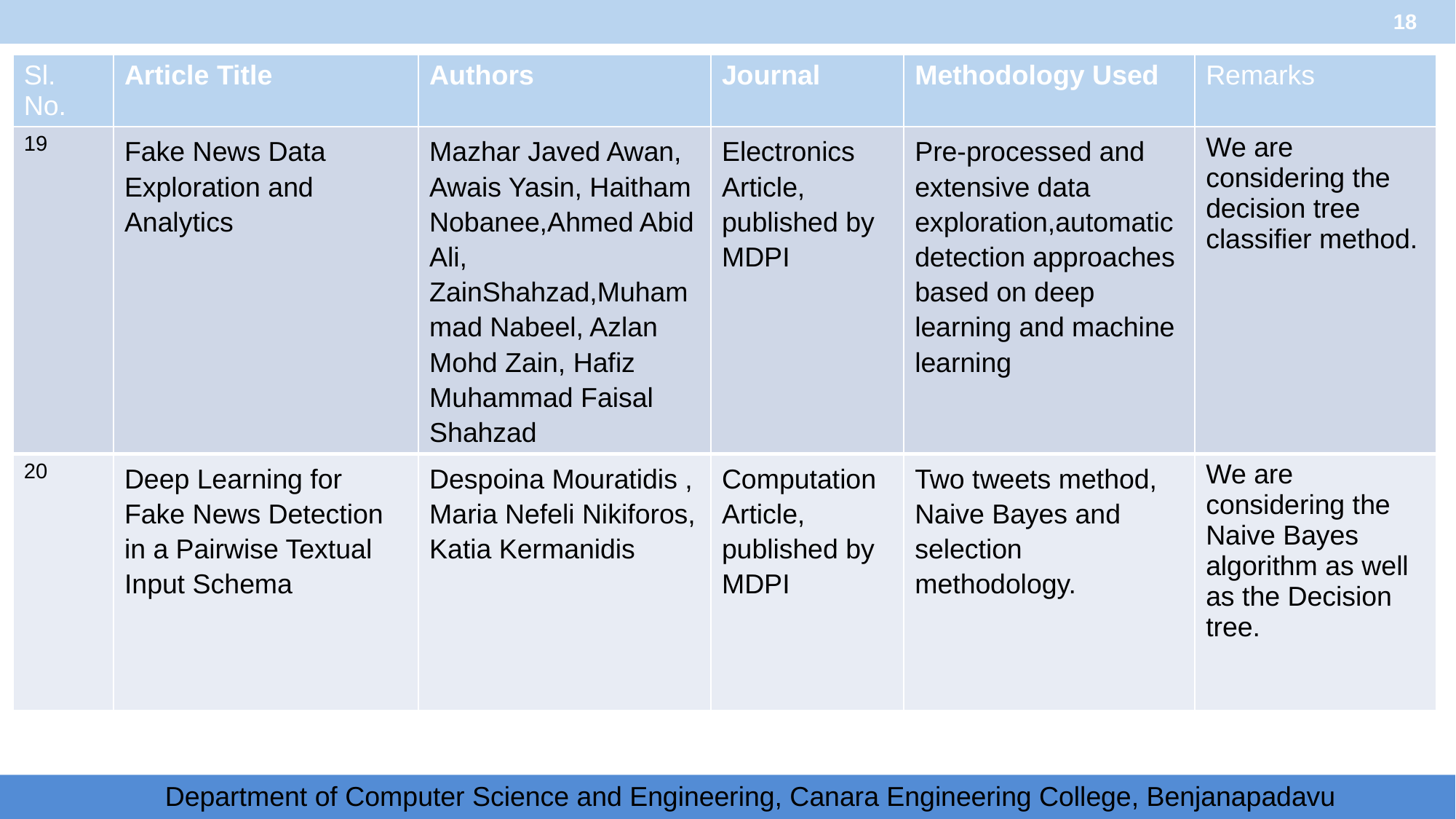

18
| Sl. No. | Article Title | Authors | Journal | Methodology Used | Remarks |
| --- | --- | --- | --- | --- | --- |
| 19 | Fake News Data Exploration and Analytics | Mazhar Javed Awan, Awais Yasin, Haitham Nobanee,Ahmed Abid Ali, ZainShahzad,Muhammad Nabeel, Azlan Mohd Zain, Hafiz Muhammad Faisal Shahzad | Electronics Article, published by MDPI | Pre-processed and extensive data exploration,automatic detection approaches based on deep learning and machine learning | We are considering the decision tree classifier method. |
| 20 | Deep Learning for Fake News Detection in a Pairwise Textual Input Schema | Despoina Mouratidis , Maria Nefeli Nikiforos, Katia Kermanidis | ComputationArticle, published by MDPI | Two tweets method, Naive Bayes and selection methodology. | We are considering the Naive Bayes algorithm as well as the Decision tree. |